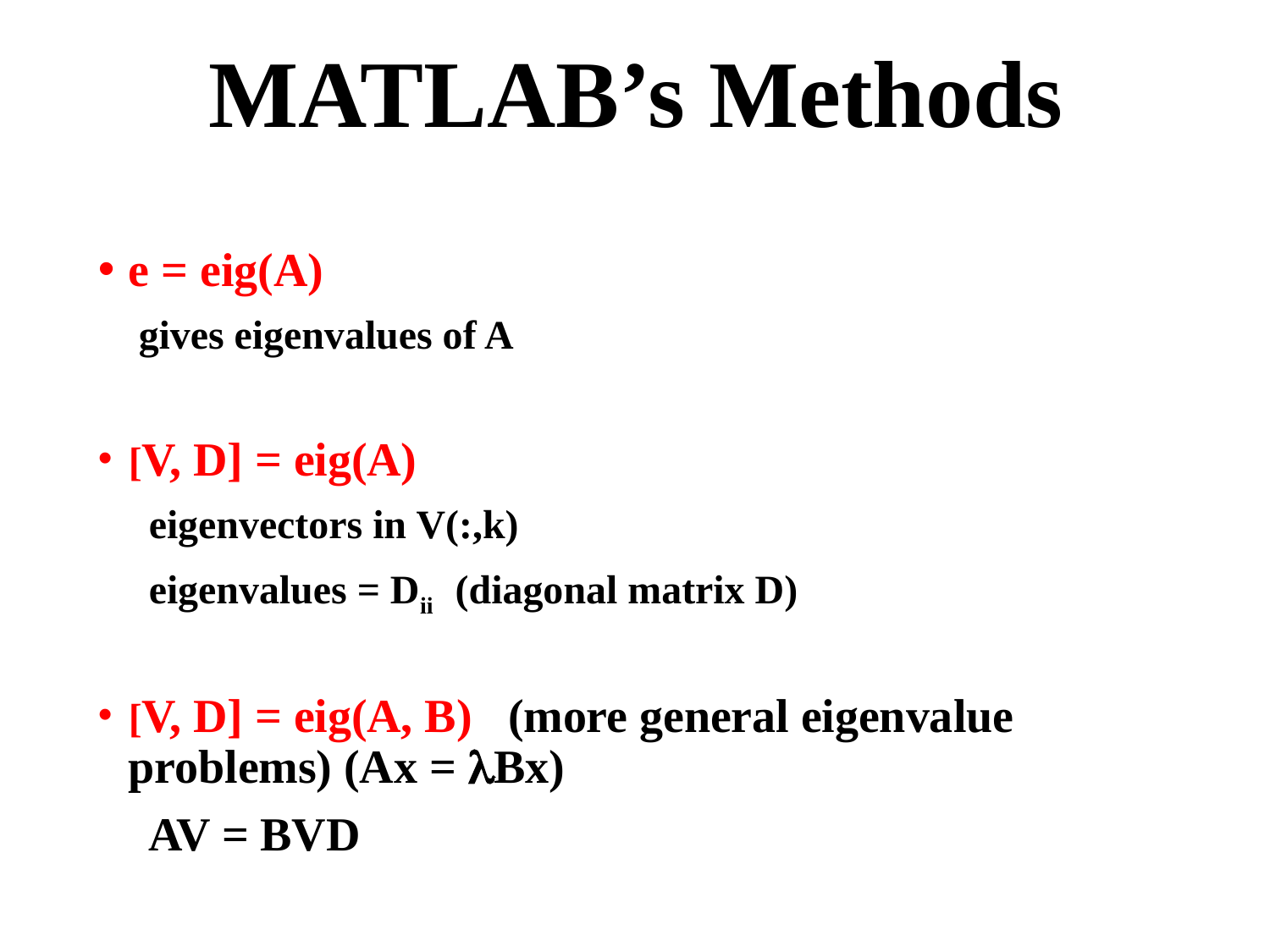

# MATLAB’s Methods
e = eig(A)
    gives eigenvalues of A

[V, D] = eig(A)
     eigenvectors in V(:,k)
     eigenvalues = Dii   (diagonal matrix D)

[V, D] = eig(A, B)   (more general eigenvalue problems) (Ax = λBx)
     AV = BVD